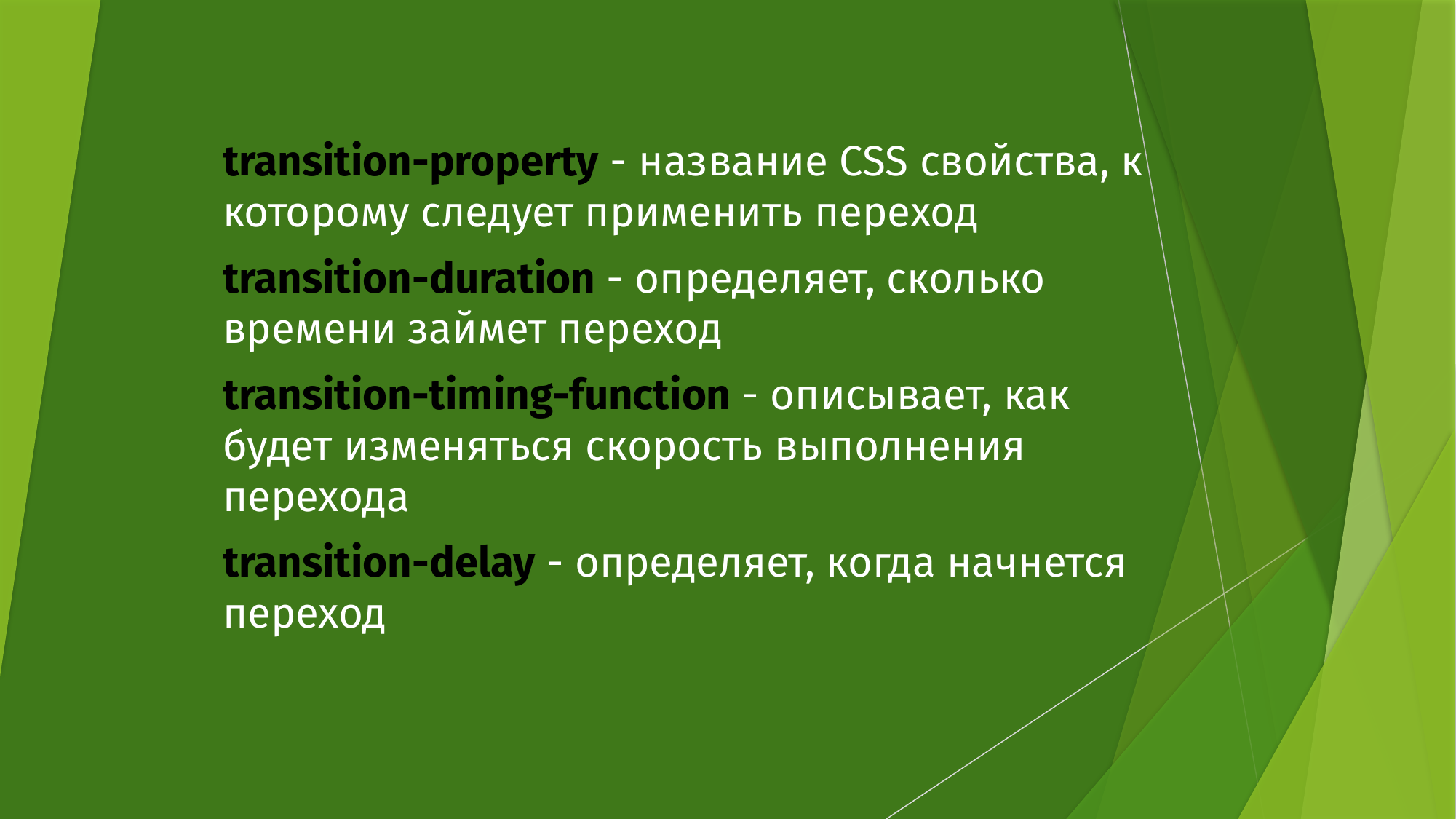

transition-property - название CSS свойства, к которому следует применить переход
transition-duration - определяет, сколько времени займет переход
transition-timing-function - описывает, как будет изменяться скорость выполнения перехода
transition-delay - определяет, когда начнется переход